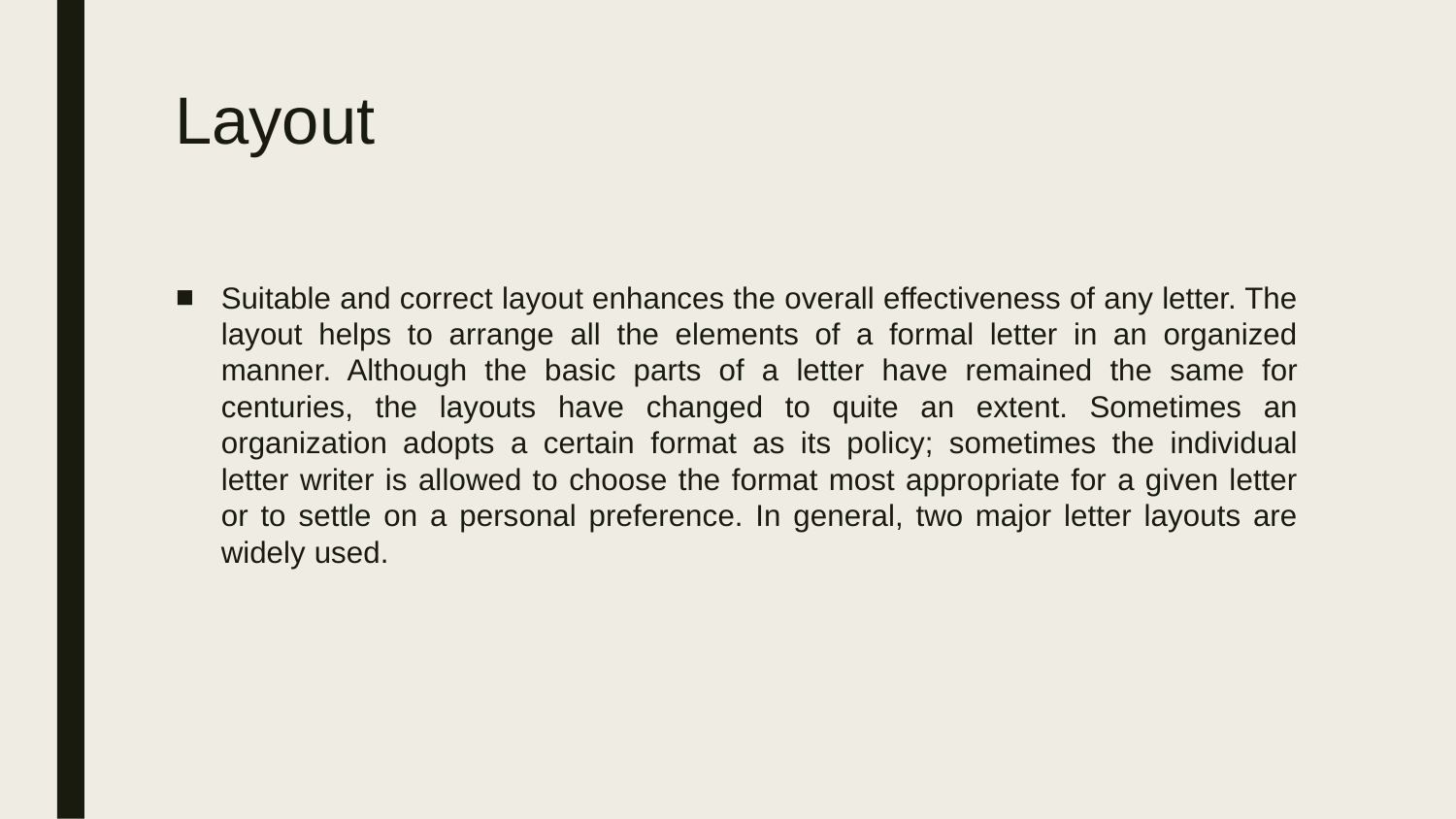

# Layout
Suitable and correct layout enhances the overall effectiveness of any letter. The layout helps to arrange all the elements of a formal letter in an organized manner. Although the basic parts of a letter have remained the same for centuries, the layouts have changed to quite an extent. Sometimes an organization adopts a certain format as its policy; sometimes the individual letter writer is allowed to choose the format most appropriate for a given letter or to settle on a personal preference. In general, two major letter layouts are widely used.